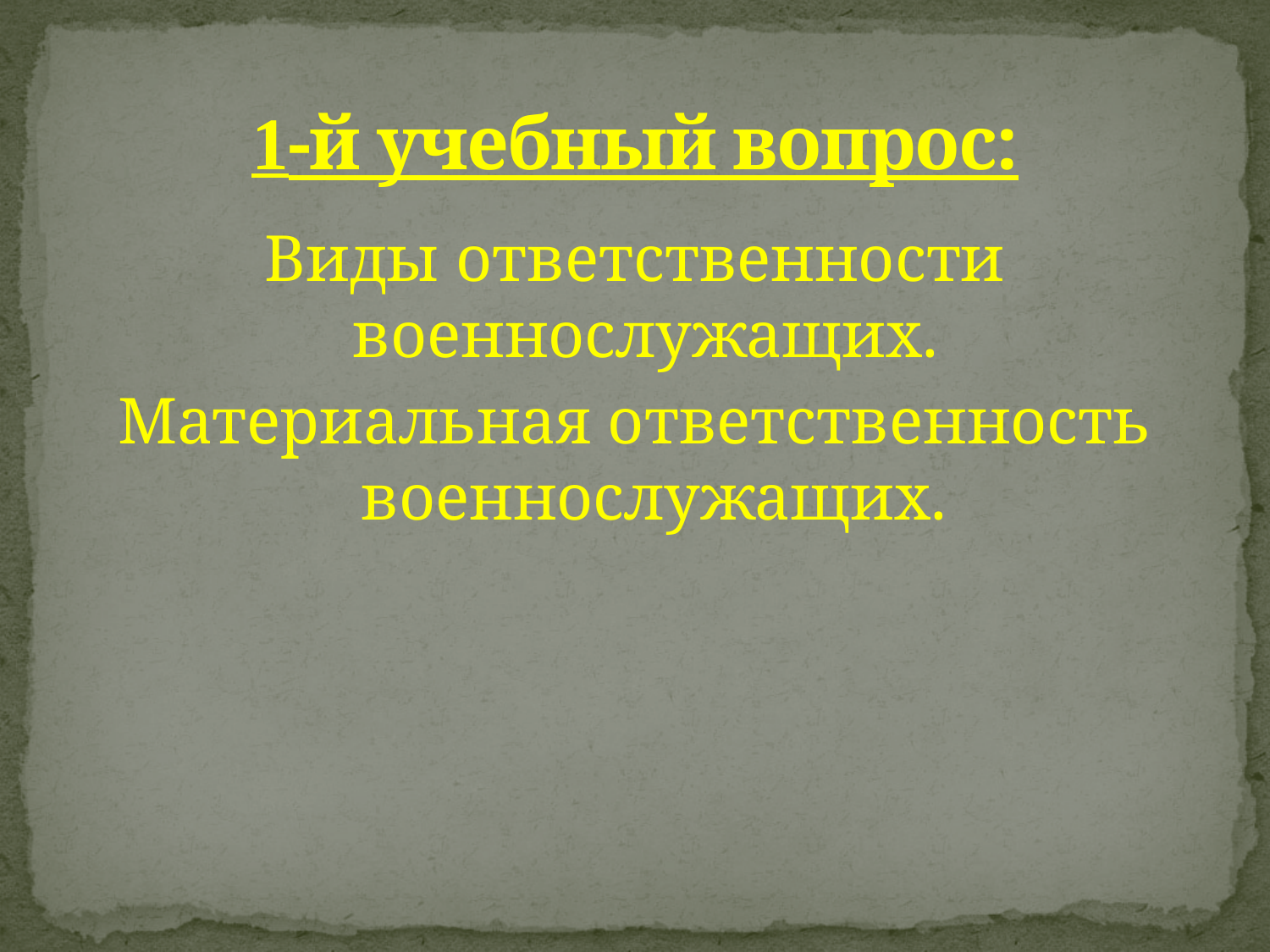

# 1-й учебный вопрос:
Виды ответственности военнослужащих.
Материальная ответственность военнослужащих.